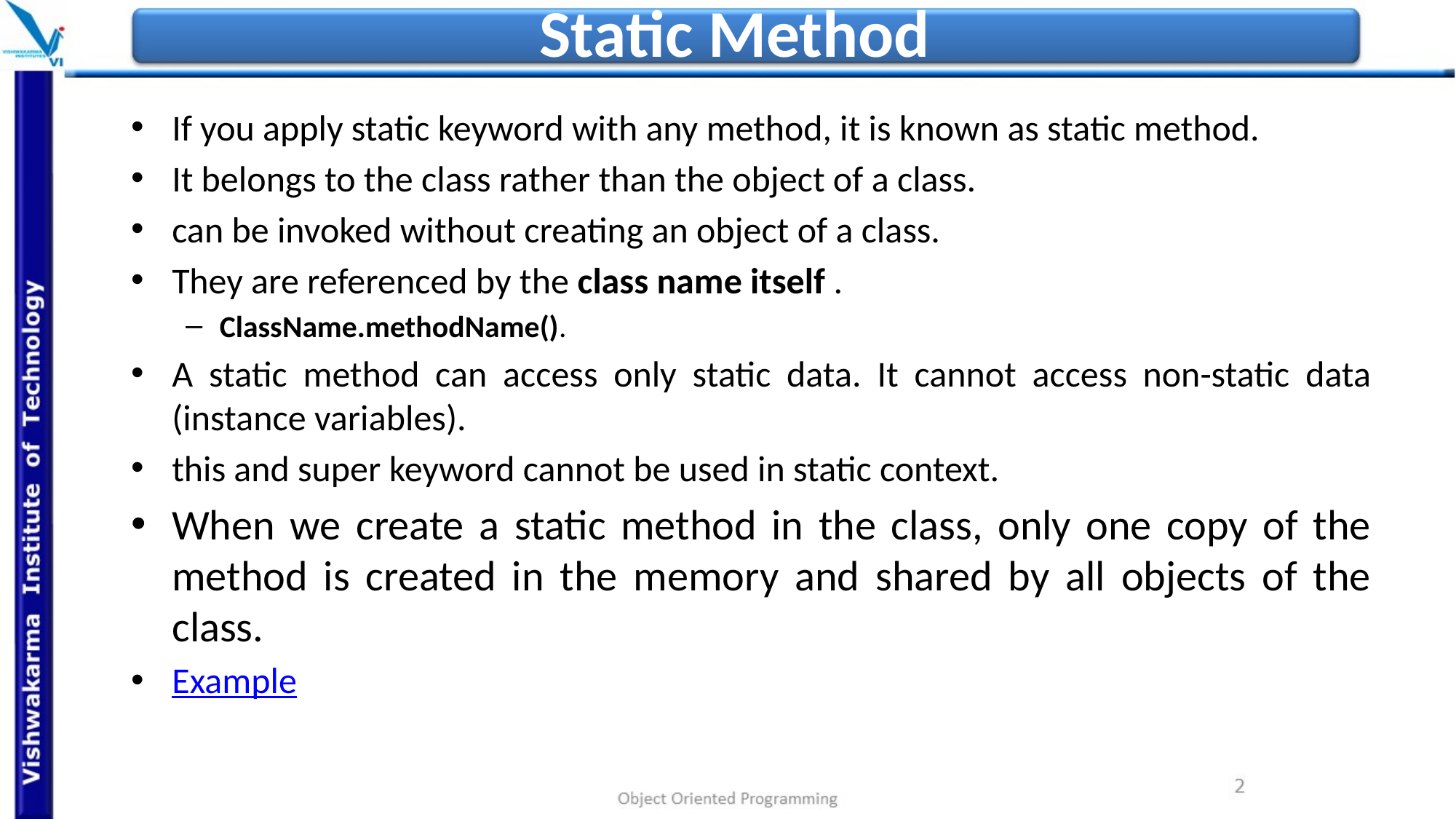

# Static Method
If you apply static keyword with any method, it is known as static method.
It belongs to the class rather than the object of a class.
can be invoked without creating an object of a class.
They are referenced by the class name itself .
ClassName.methodName().
A static method can access only static data. It cannot access non-static data (instance variables).
this and super keyword cannot be used in static context.
When we create a static method in the class, only one copy of the method is created in the memory and shared by all objects of the class.
Example